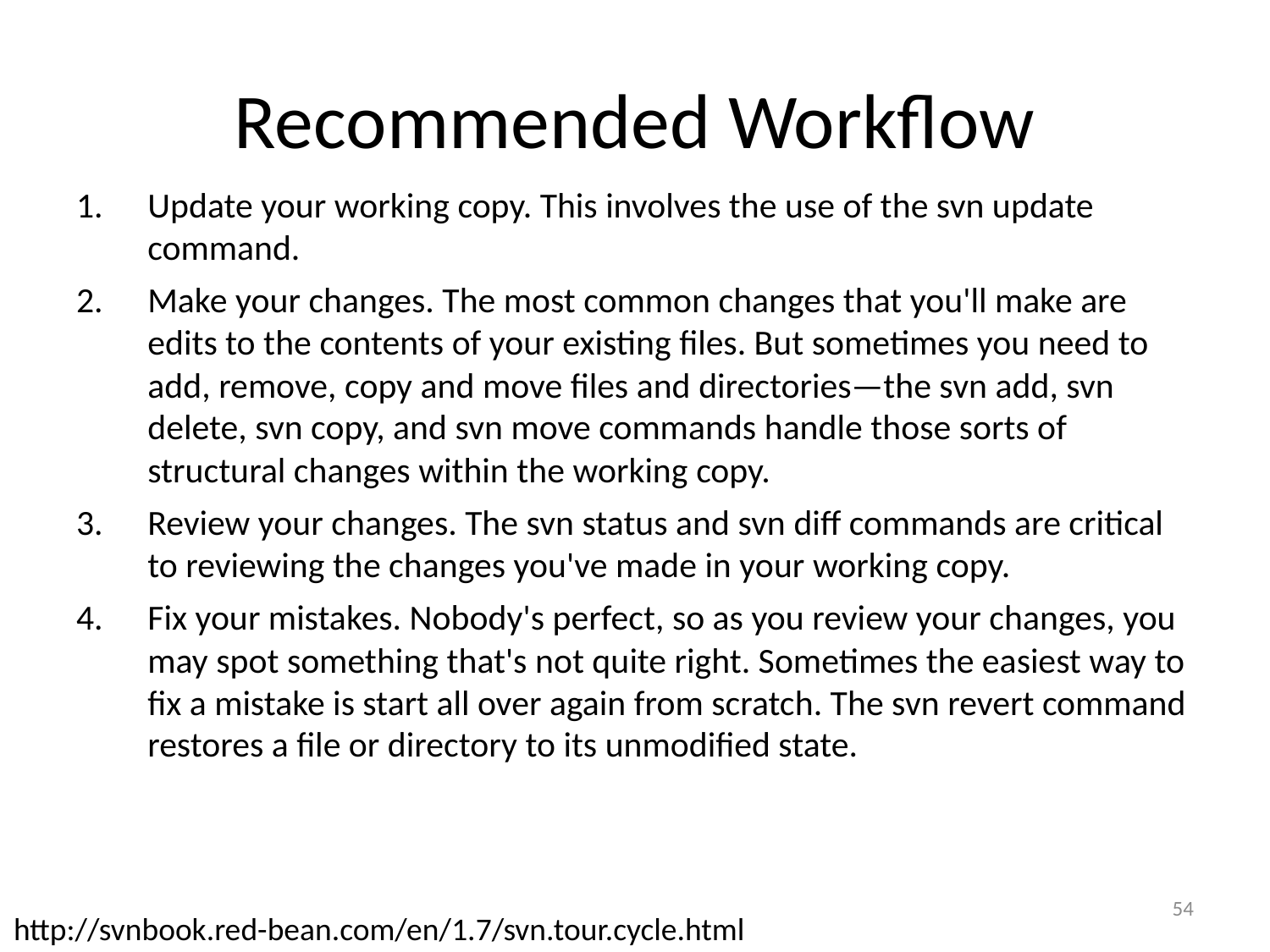

# Recommended Workflow
Update your working copy. This involves the use of the svn update command.
Make your changes. The most common changes that you'll make are edits to the contents of your existing files. But sometimes you need to add, remove, copy and move files and directories—the svn add, svn delete, svn copy, and svn move commands handle those sorts of structural changes within the working copy.
Review your changes. The svn status and svn diff commands are critical to reviewing the changes you've made in your working copy.
Fix your mistakes. Nobody's perfect, so as you review your changes, you may spot something that's not quite right. Sometimes the easiest way to fix a mistake is start all over again from scratch. The svn revert command restores a file or directory to its unmodified state.
54
http://svnbook.red-bean.com/en/1.7/svn.tour.cycle.html